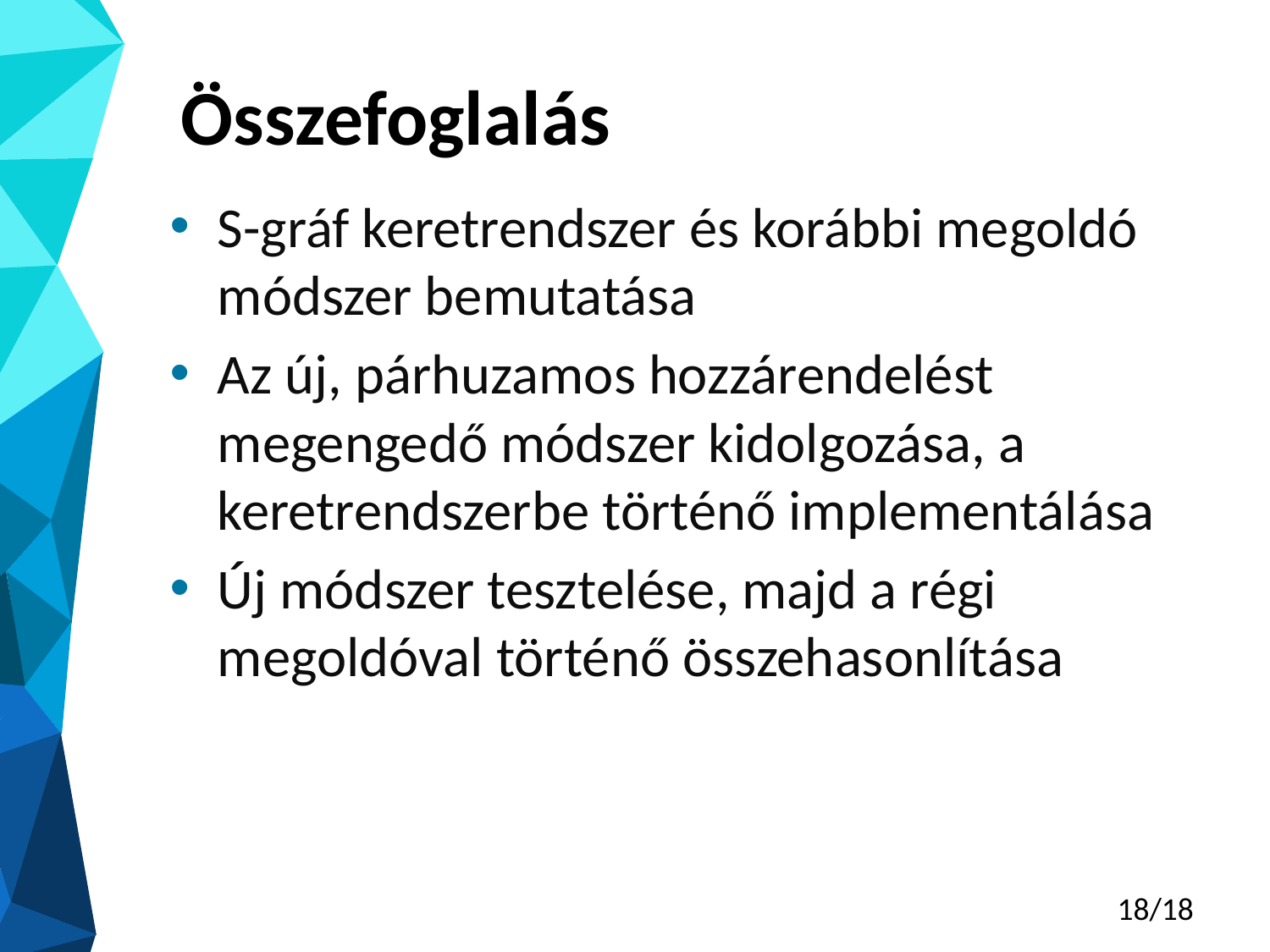

# Összefoglalás
S-gráf keretrendszer és korábbi megoldó módszer bemutatása
Az új, párhuzamos hozzárendelést megengedő módszer kidolgozása, a keretrendszerbe történő implementálása
Új módszer tesztelése, majd a régi megoldóval történő összehasonlítása

18/18